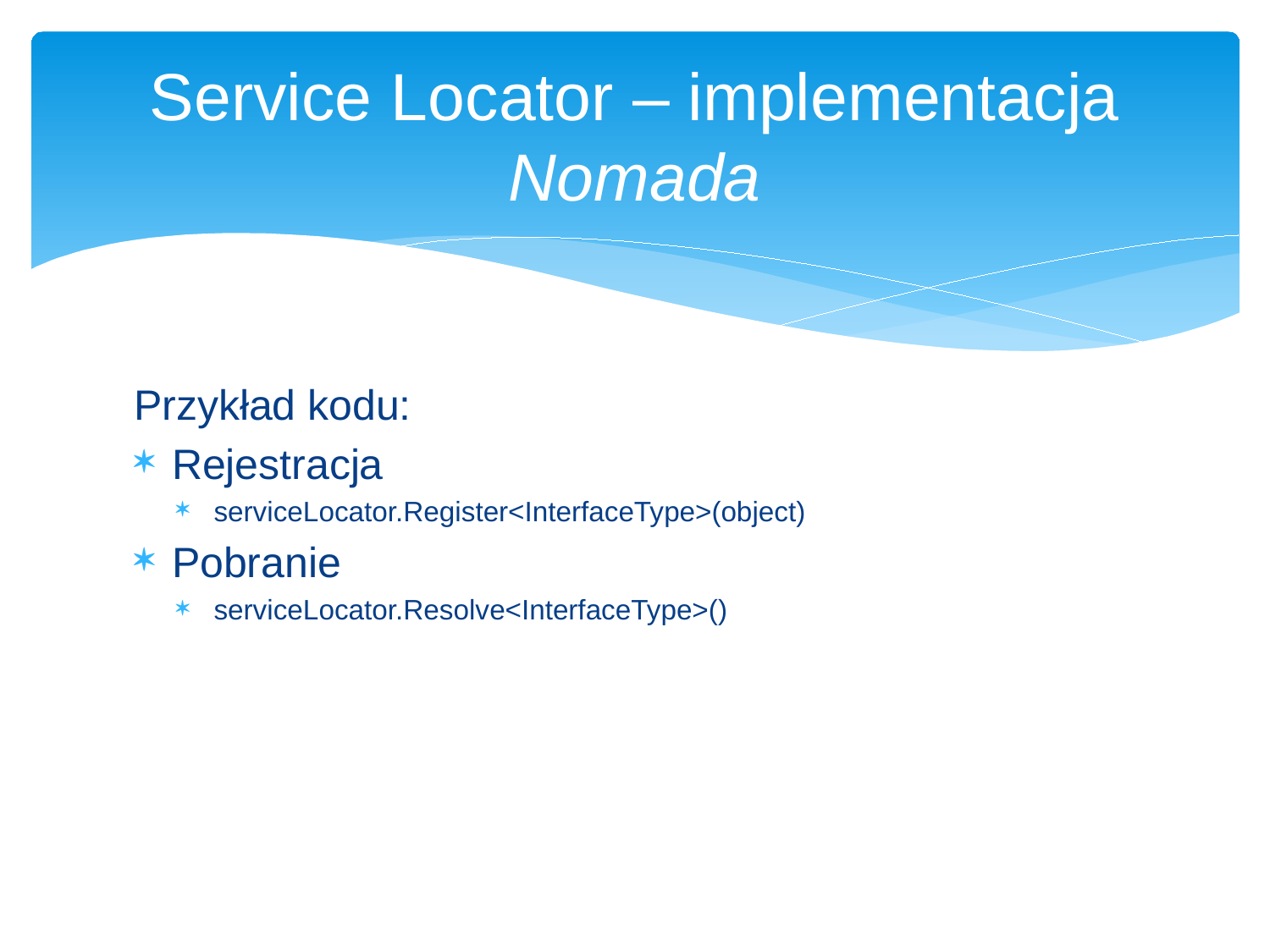

# Service Locator – implementacja Nomada
Przykład kodu:
Rejestracja
serviceLocator.Register<InterfaceType>(object)
Pobranie
serviceLocator.Resolve<InterfaceType>()